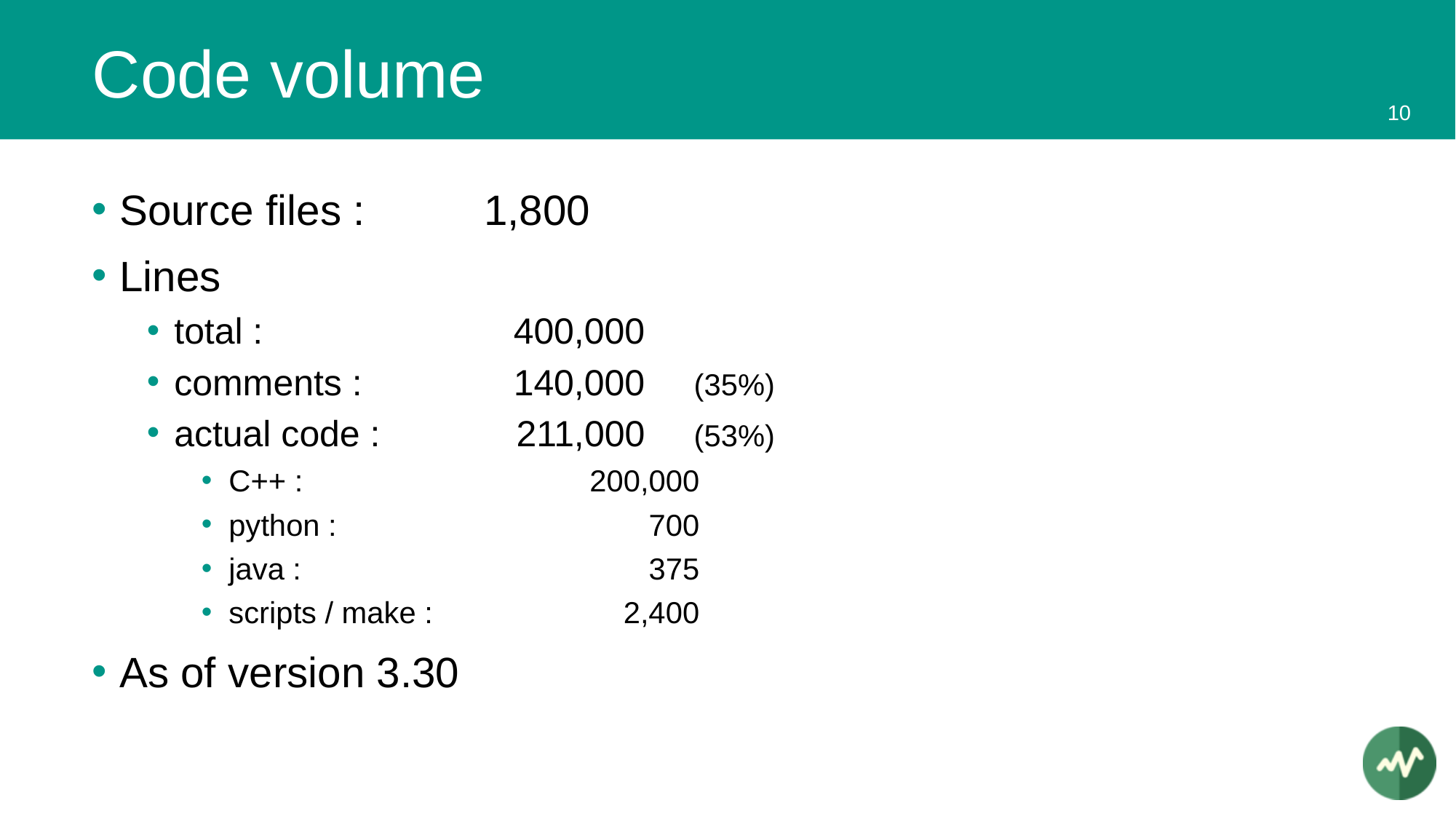

# Code volume
Source files :	1,800
Lines
total :	400,000
comments :	140,000	(35%)
actual code :	211,000	(53%)
C++ :	200,000
python :	700
java :	375
scripts / make :	2,400
As of version 3.30